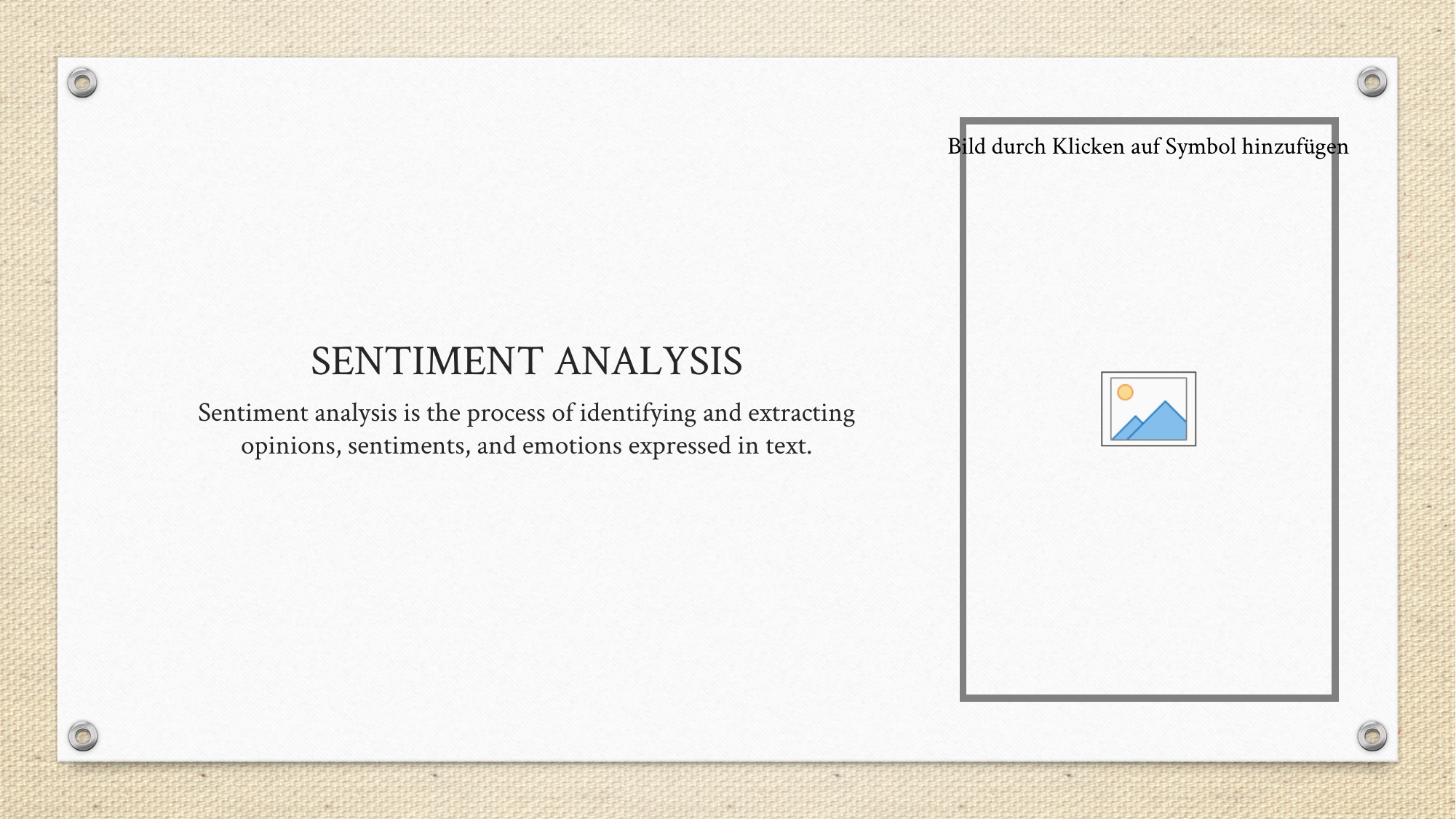

# SENTIMENT ANALYSIS
Sentiment analysis is the process of identifying and extracting opinions, sentiments, and emotions expressed in text.